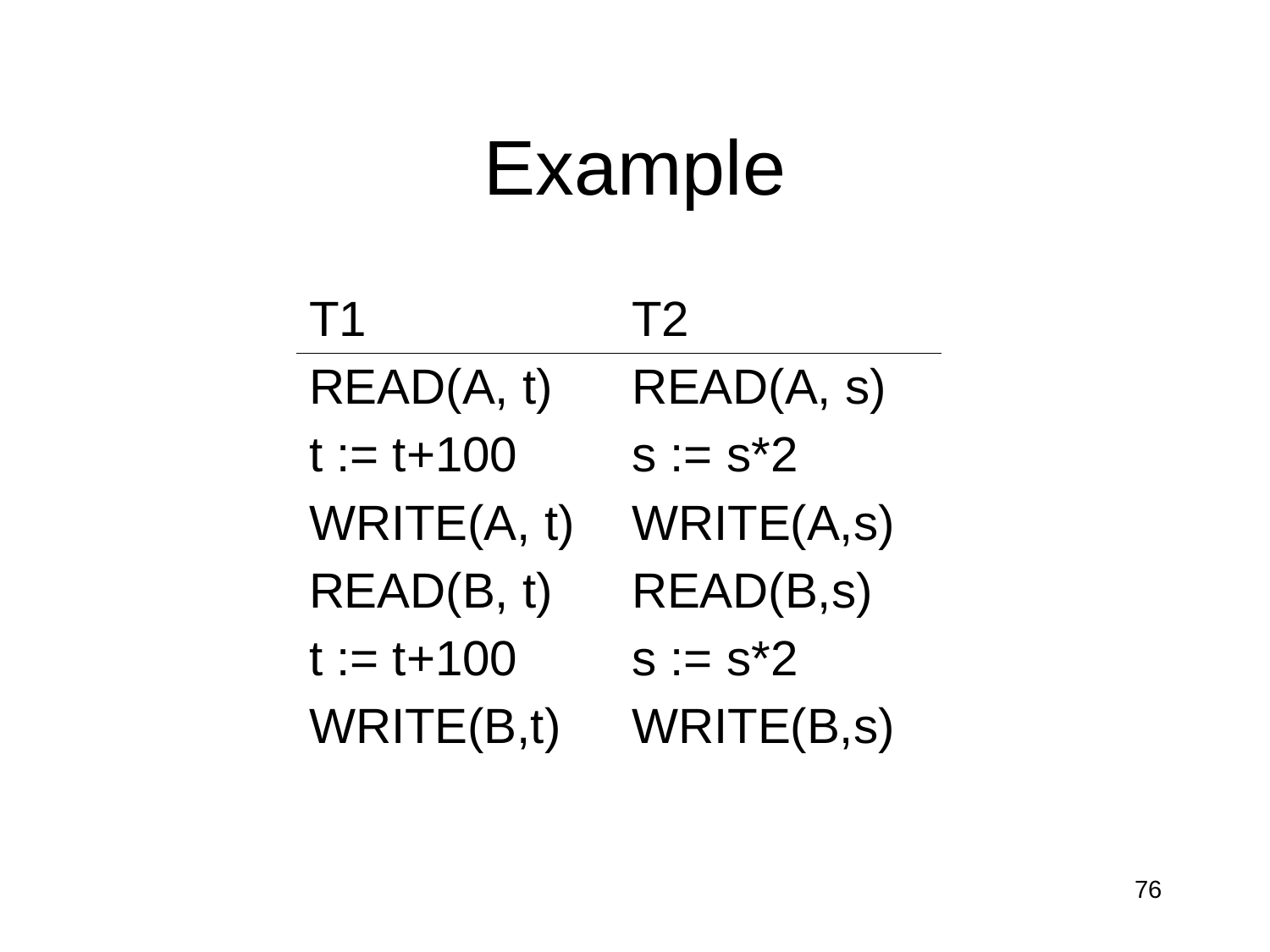

# Example
| T1 | T2 |
| --- | --- |
| READ(A, t) | READ(A, s) |
| t := t+100 | s := s\*2 |
| WRITE(A, t) | WRITE(A,s) |
| READ(B, t) | READ(B,s) |
| t := t+100 | s := s\*2 |
| WRITE(B,t) | WRITE(B,s) |

76